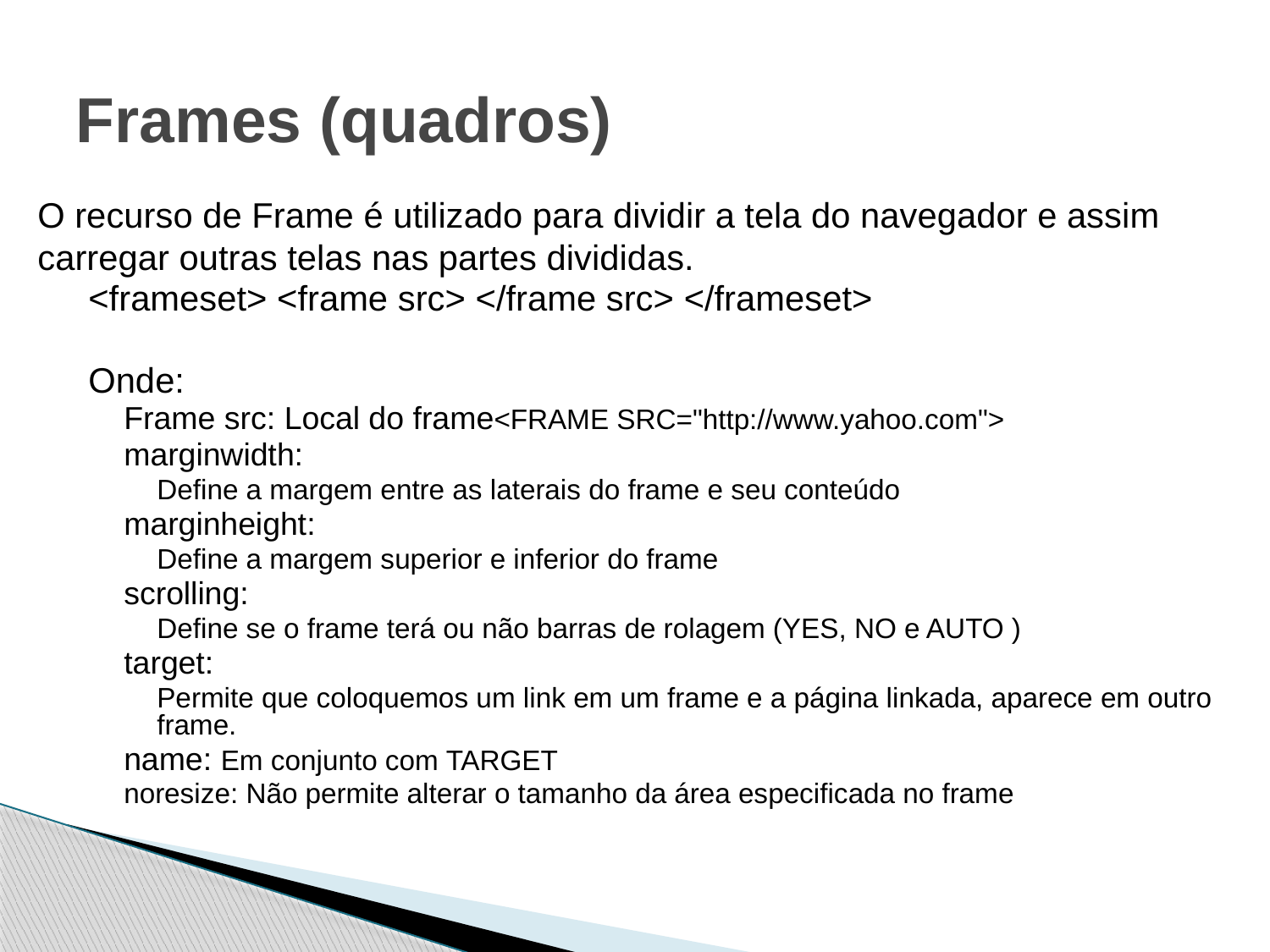

# Frames (quadros)
O recurso de Frame é utilizado para dividir a tela do navegador e assim carregar outras telas nas partes divididas.
<frameset> <frame src> </frame src> </frameset>

Onde:
Frame src: Local do frame<FRAME SRC="http://www.yahoo.com">
marginwidth:
Define a margem entre as laterais do frame e seu conteúdo
marginheight:
Define a margem superior e inferior do frame
scrolling:
Define se o frame terá ou não barras de rolagem (YES, NO e AUTO )
target:
Permite que coloquemos um link em um frame e a página linkada, aparece em outro frame.
name: Em conjunto com TARGET
noresize: Não permite alterar o tamanho da área especificada no frame